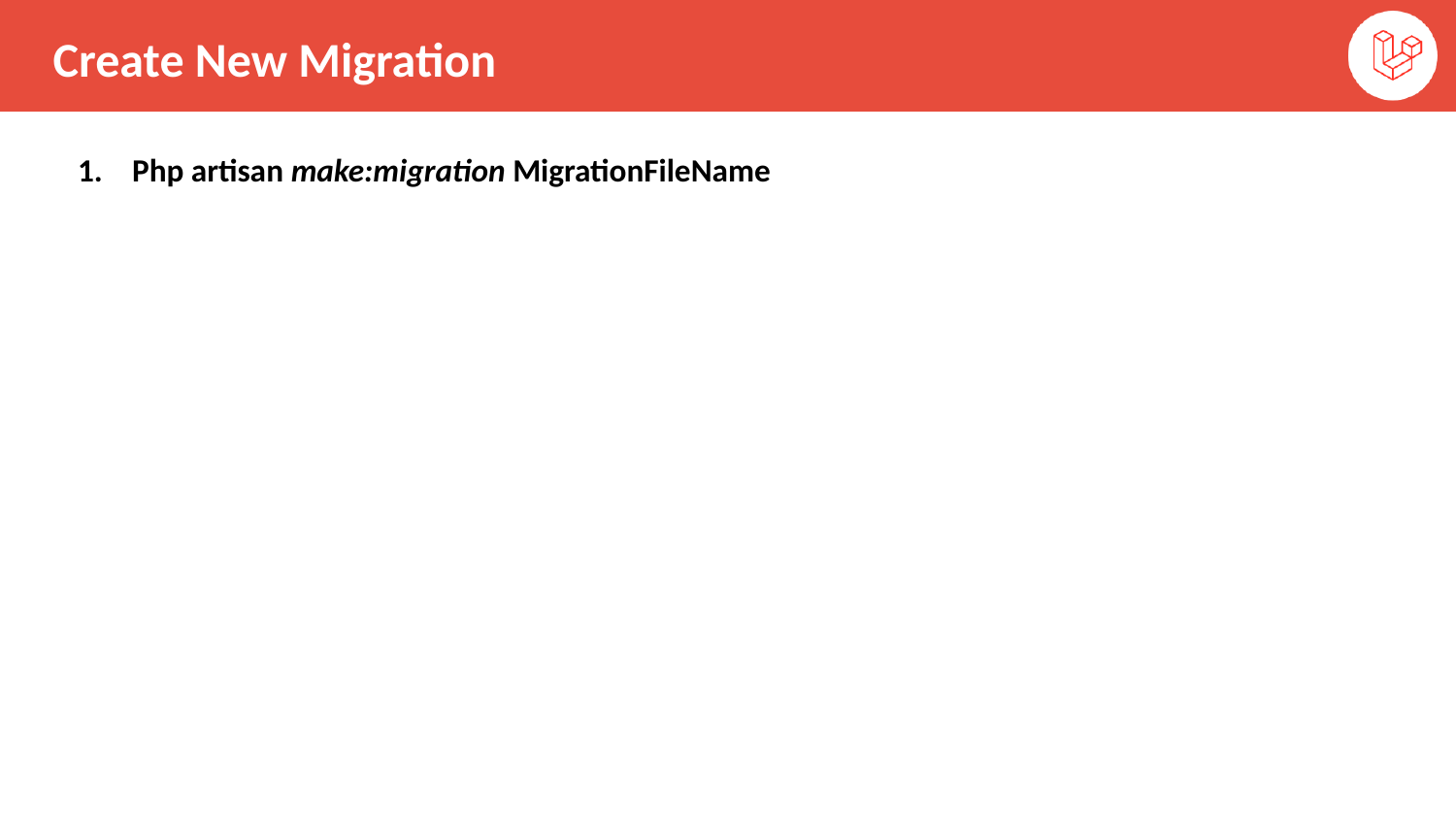

Create New Migration
Php artisan make:migration MigrationFileName